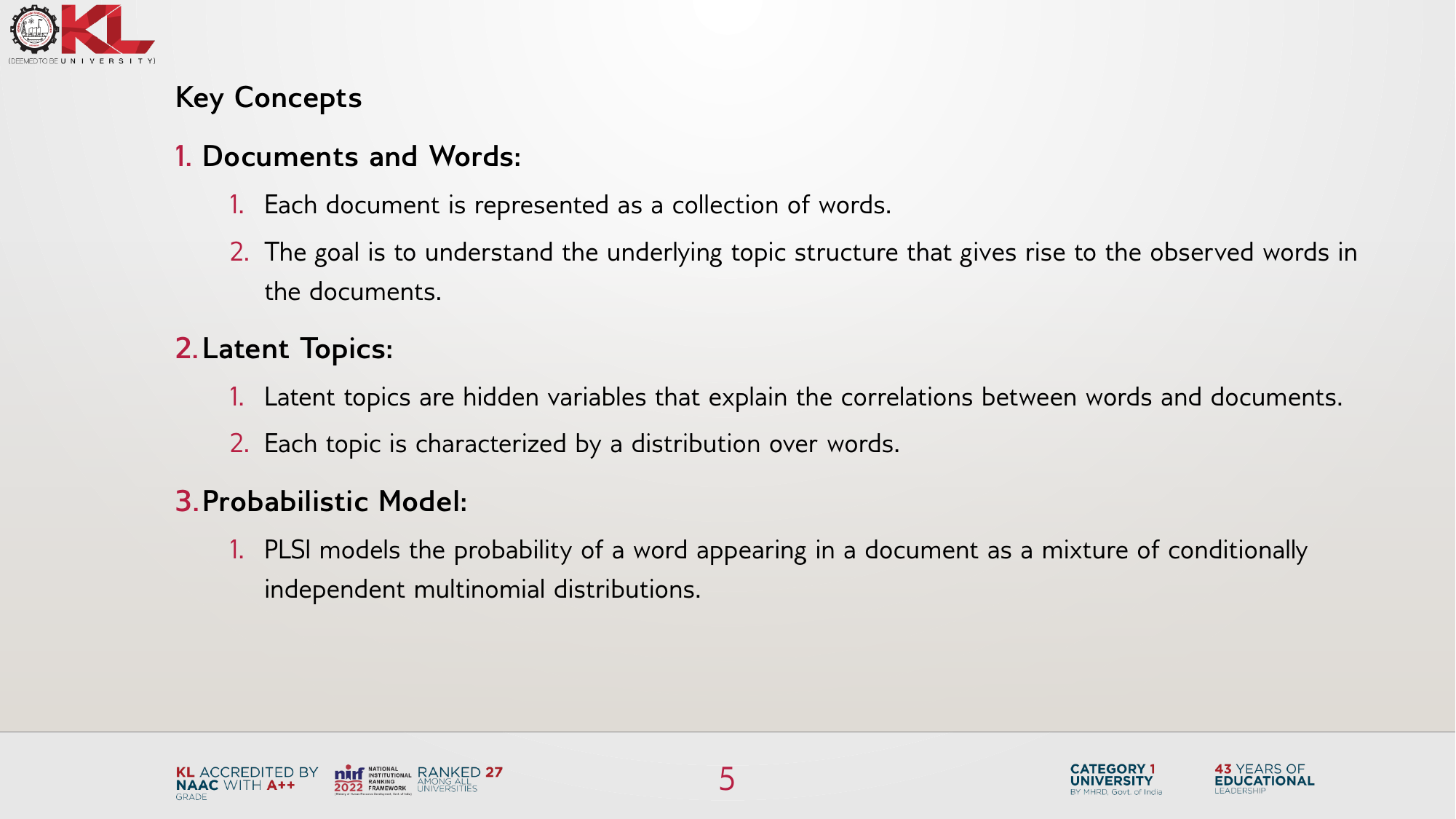

Key Concepts
Documents and Words:
Each document is represented as a collection of words.
The goal is to understand the underlying topic structure that gives rise to the observed words in the documents.
Latent Topics:
Latent topics are hidden variables that explain the correlations between words and documents.
Each topic is characterized by a distribution over words.
Probabilistic Model:
PLSI models the probability of a word appearing in a document as a mixture of conditionally independent multinomial distributions.

5